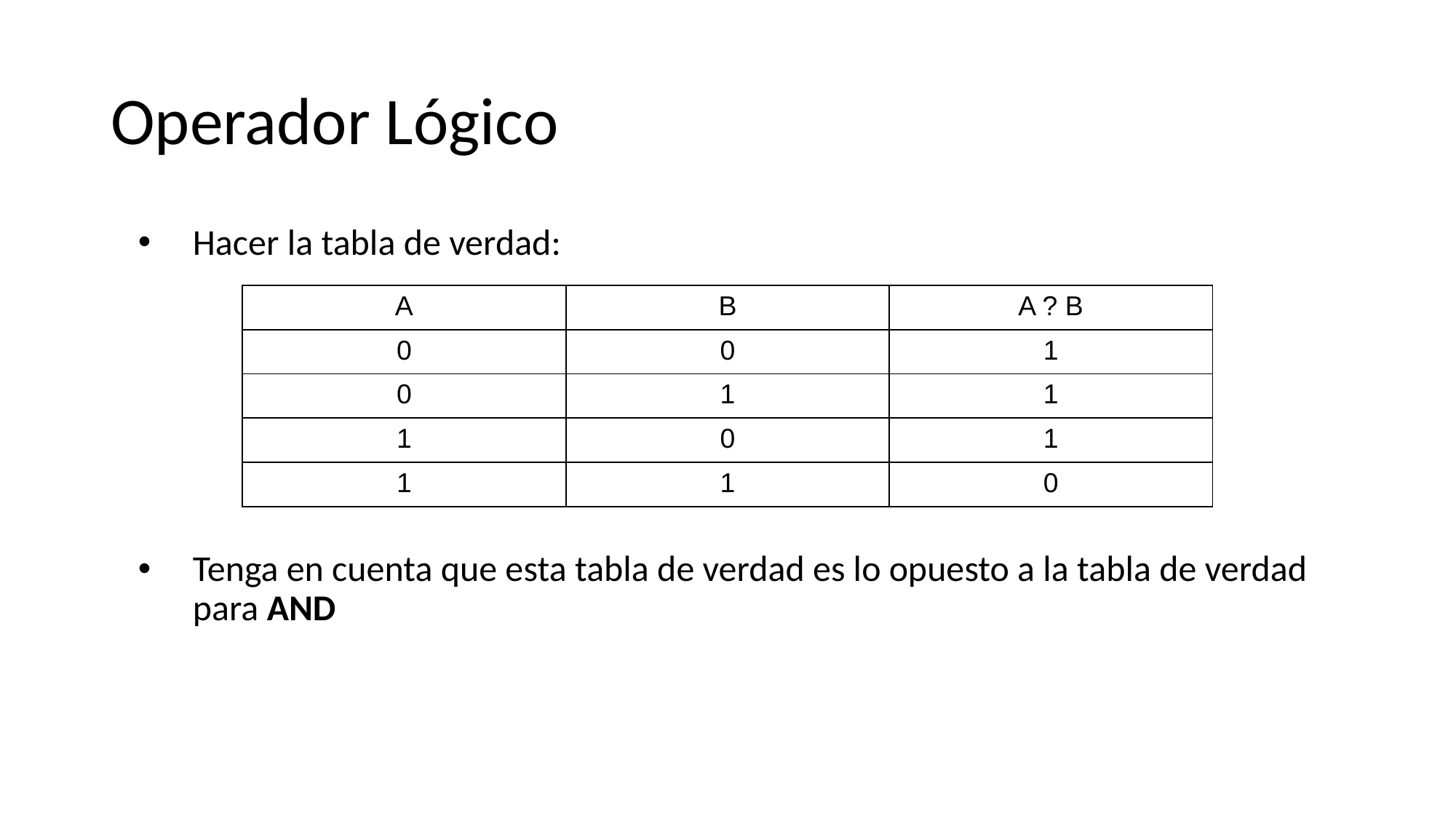

# Operador Lógico
Hacer la tabla de verdad:

Tenga en cuenta que esta tabla de verdad es lo opuesto a la tabla de verdad para AND
| A | B | A ? B |
| --- | --- | --- |
| 0 | 0 | 1 |
| 0 | 1 | 1 |
| 1 | 0 | 1 |
| 1 | 1 | 0 |